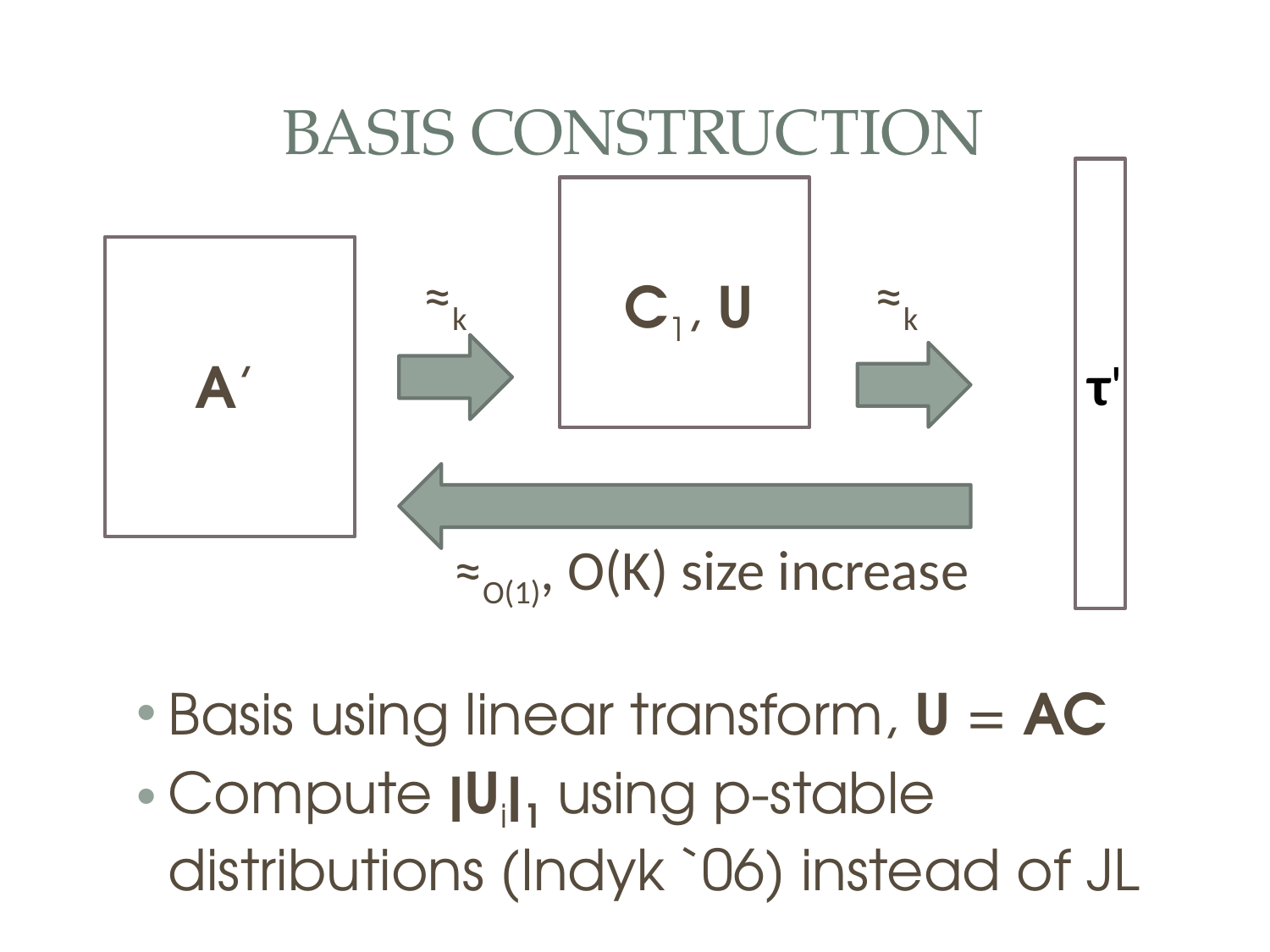

# Basis Construction

≈k
≈k
C1, U

τ'
A’

≈O(1), O(K) size increase
Basis using linear transform, U = AC
Compute |Ui|1 using p-stable distributions (Indyk `06) instead of JL